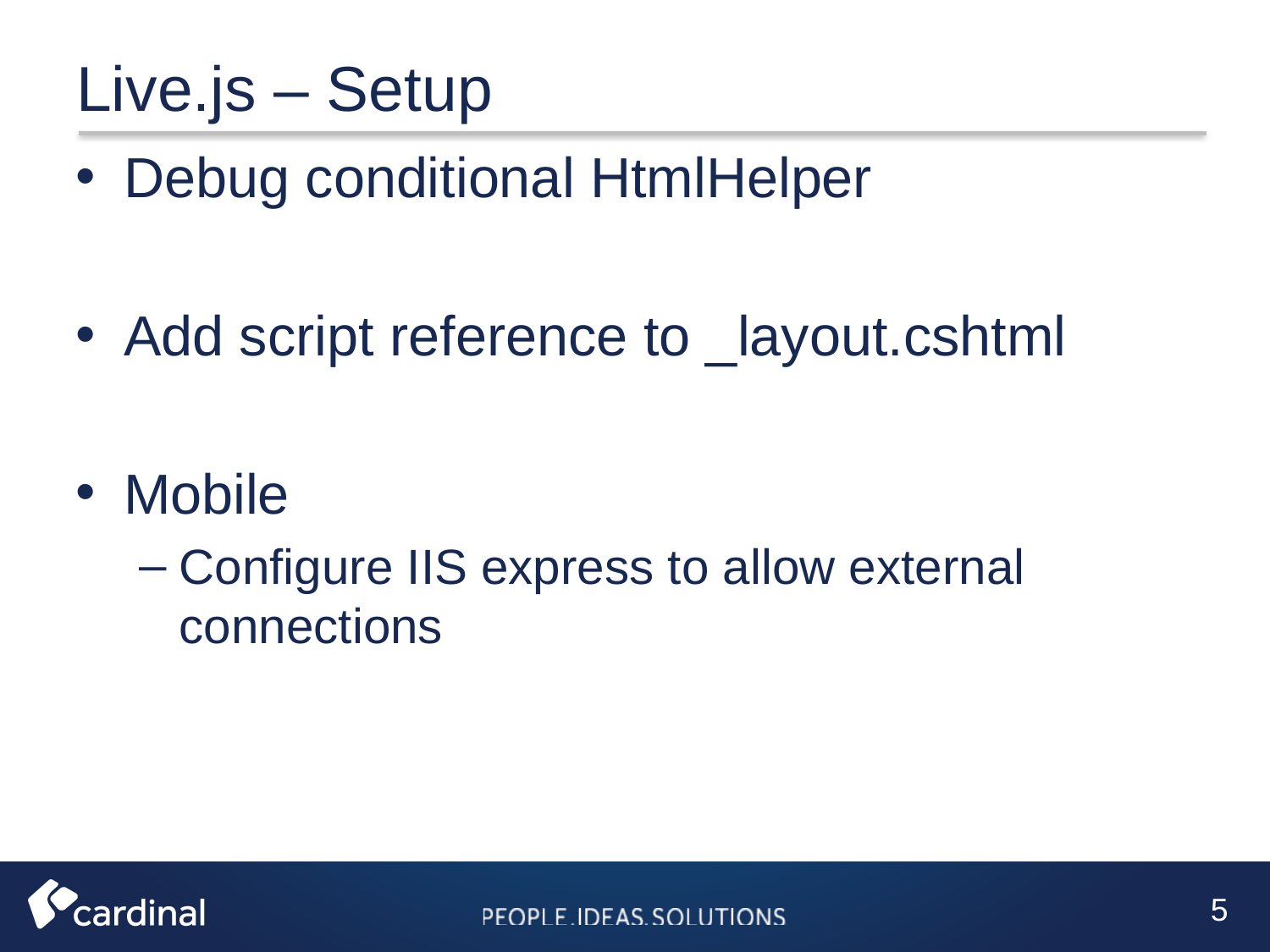

Live.js – Setup

Debug conditional HtmlHelper

Add script reference to _layout.cshtml

Mobile
Configure IIS express to allow external connections

5